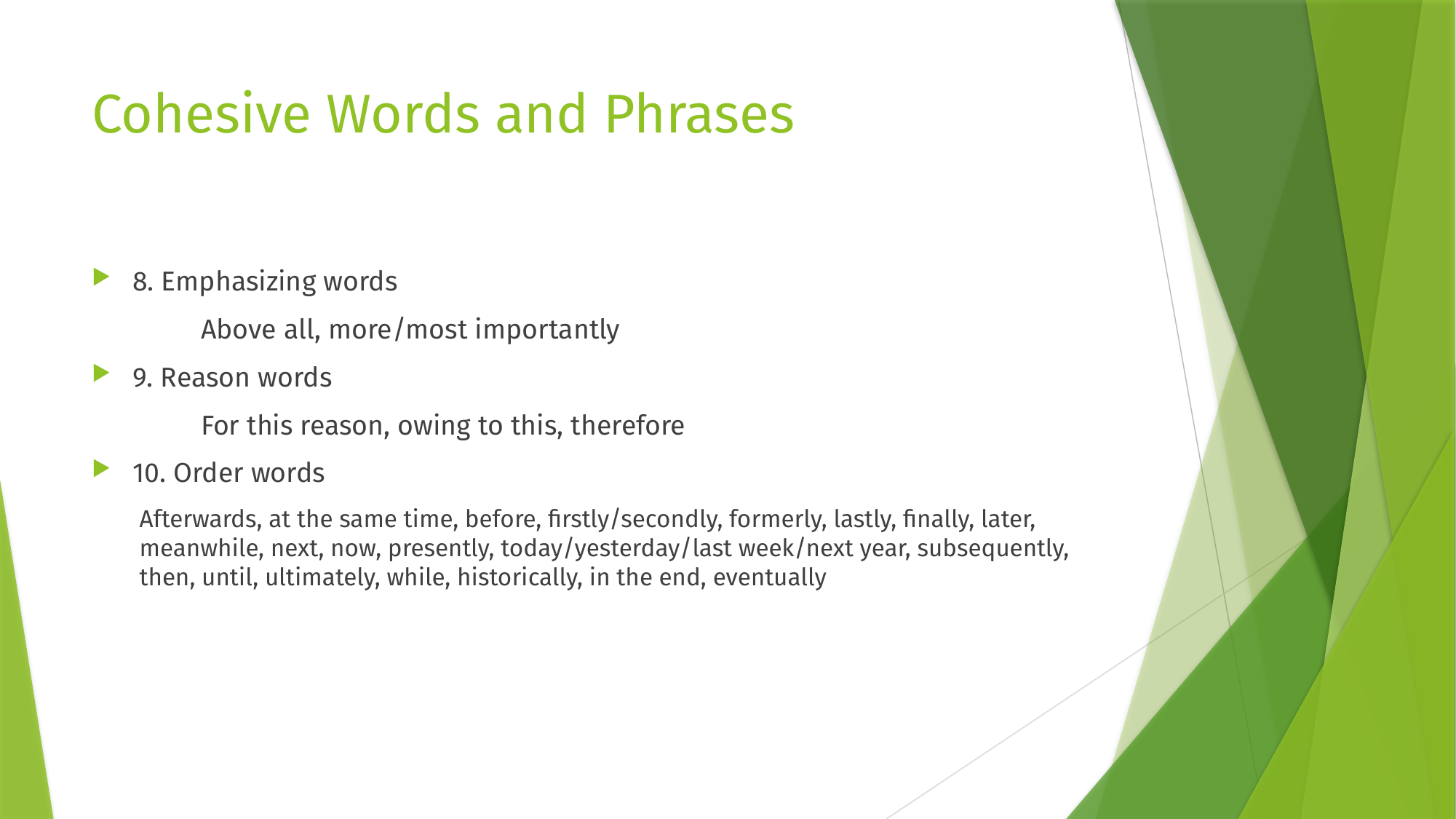

# Cohesive Words and Phrases
8. Emphasizing words
	Above all, more/most importantly
9. Reason words
	For this reason, owing to this, therefore
10. Order words
Afterwards, at the same time, before, firstly/secondly, formerly, lastly, finally, later, meanwhile, next, now, presently, today/yesterday/last week/next year, subsequently, then, until, ultimately, while, historically, in the end, eventually